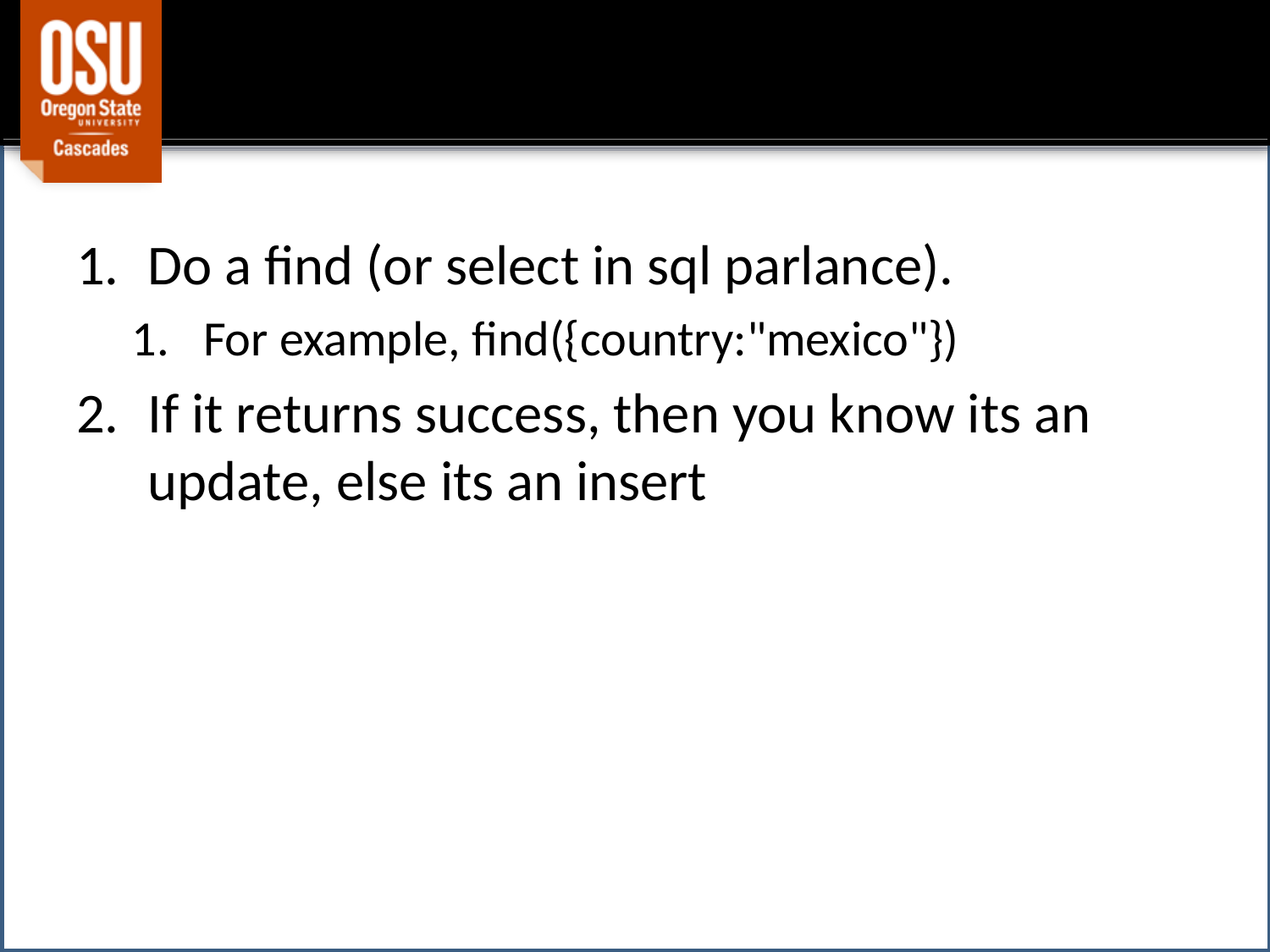

#
Do a find (or select in sql parlance).
For example, find({country:"mexico"})
If it returns success, then you know its an update, else its an insert